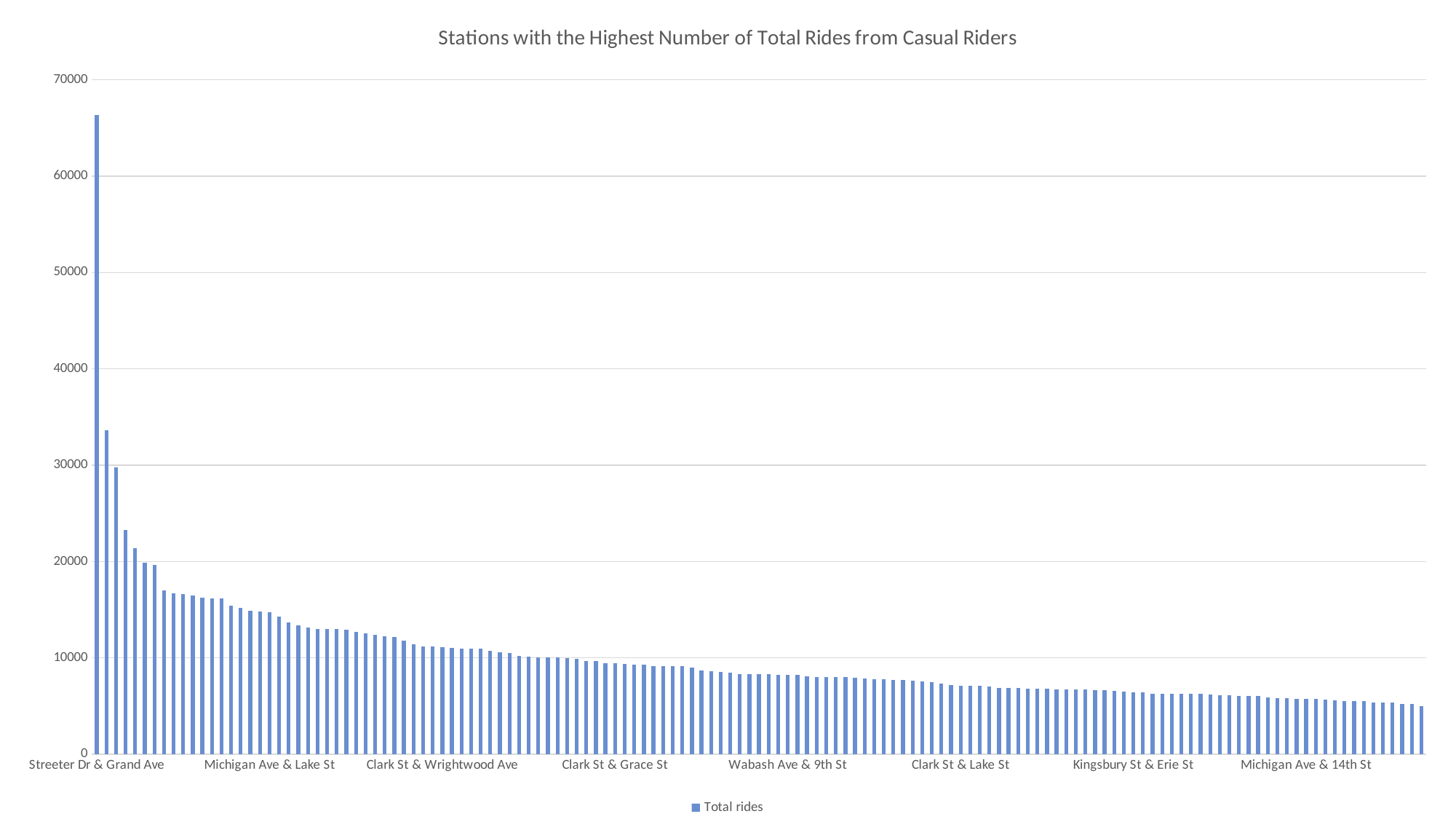

### Chart: Stations with the Highest Number of Total Rides from Casual Riders

| Category | Total rides |
|---|---|
| Streeter Dr & Grand Ave | 66359.0 |
| Millennium Park | 33590.0 |
| Michigan Ave & Oak St | 29780.0 |
| Shedd Aquarium | 23251.0 |
| Theater on the Lake | 21351.0 |
| Wells St & Concord Ln | 19891.0 |
| Lake Shore Dr & Monroe St | 19617.0 |
| Clark St & Lincoln Ave | 17033.0 |
| Wells St & Elm St | 16668.0 |
| Indiana Ave & Roosevelt Rd | 16630.0 |
| Clark St & Elm St | 16477.0 |
| DuSable Lake Shore Dr & Monroe St | 16240.0 |
| Clark St & Armitage Ave | 16203.0 |
| Wabash Ave & Grand Ave | 16166.0 |
| New St & Illinois St | 15405.0 |
| Dusable Harbor | 15219.0 |
| Lake Shore Dr & North Blvd | 14853.0 |
| DuSable Lake Shore Dr & North Blvd | 14796.0 |
| Michigan Ave & Lake St | 14708.0 |
| Michigan Ave & Washington St | 14317.0 |
| Michigan Ave & 8th St | 13659.0 |
| Larrabee St & Webster Ave | 13341.0 |
| Wells St & Evergreen Ave | 13164.0 |
| Clark St & Newport St | 13018.0 |
| Wilton Ave & Belmont Ave | 12994.0 |
| Broadway & Barry Ave | 12965.0 |
| Fairbanks Ct & Grand Ave | 12904.0 |
| LaSalle St & Illinois St | 12700.0 |
| Dearborn St & Erie St | 12571.0 |
| Buckingham Fountain | 12383.0 |
| Wells St & Huron St | 12225.0 |
| Lakeview Ave & Fullerton Pkwy | 12192.0 |
| Montrose Harbor | 11820.0 |
| Ashland Ave & Division St | 11381.0 |
| Lincoln Ave & Fullerton Ave | 11179.0 |
| Damen Ave & Pierce Ave | 11176.0 |
| Clark St & Wrightwood Ave | 11149.0 |
| Halsted St & Roscoe St | 11005.0 |
| St. Clair St & Erie St | 10977.0 |
| Sheffield Ave & Waveland Ave | 10944.0 |
| Green St & Madison St | 10927.0 |
| Columbus Dr & Randolph St | 10760.0 |
| Clark St & Drummond Pl | 10579.0 |
| Wabash Ave & Wacker Pl | 10520.0 |
| Green St & Randolph St | 10224.0 |
| Adler Planetarium | 10112.0 |
| Dearborn Pkwy & Delaware Pl | 10091.0 |
| State St & Kinzie St | 10079.0 |
| Kingsbury St & Kinzie St | 10016.0 |
| Wabash Ave & Roosevelt Rd | 9948.0 |
| State St & Randolph St | 9913.0 |
| Wells St & Hubbard St | 9667.0 |
| Rush St & Cedar St | 9663.0 |
| Lincoln Park Conservatory | 9430.0 |
| Clark St & Grace St | 9428.0 |
| Clark St & Schiller St | 9391.0 |
| Southport Ave & Roscoe St | 9336.0 |
| Morgan St & Lake St | 9320.0 |
| Bissell St & Armitage Ave | 9178.0 |
| Broadway & Cornelia Ave | 9173.0 |
| Desplaines St & Kinzie St | 9163.0 |
| Rush St & Superior St | 9157.0 |
| Stockton Dr & Wrightwood Ave | 8971.0 |
| Halsted St & Wrightwood Ave | 8714.0 |
| Wilton Ave & Diversey Pkwy | 8619.0 |
| Pine Grove Ave & Waveland Ave | 8545.0 |
| Federal St & Polk St | 8495.0 |
| Milwaukee Ave & Grand Ave | 8320.0 |
| Clark St & Wellington Ave | 8307.0 |
| Broadway & Waveland Ave | 8296.0 |
| Sheffield Ave & Wrightwood Ave | 8295.0 |
| Mies van der Rohe Way & Chestnut St | 8263.0 |
| Wabash Ave & 9th St | 8261.0 |
| Michigan Ave & Jackson Blvd | 8213.0 |
| Sheffield Ave & Wellington Ave | 8056.0 |
| Sedgwick St & North Ave | 8045.0 |
| McClurg Ct & Erie St | 8013.0 |
| Michigan Ave & Pearson St | 8012.0 |
| Sheffield Ave & Webster Ave | 7983.0 |
| Southport Ave & Waveland Ave | 7938.0 |
| Franklin St & Jackson Blvd | 7841.0 |
| Halsted St & Dickens Ave | 7795.0 |
| Lakefront Trail & Bryn Mawr Ave | 7781.0 |
| Wood St & Milwaukee Ave | 7743.0 |
| Clinton St & Madison St | 7716.0 |
| Halsted St & Clybourn Ave | 7602.0 |
| Broadway & Belmont Ave | 7594.0 |
| Racine Ave & Belmont Ave | 7509.0 |
| Clark St & North Ave | 7372.0 |
| Sheffield Ave & Fullerton Ave | 7153.0 |
| Clark St & Lake St | 7116.0 |
| Sedgwick St & Webster Ave | 7104.0 |
| Franklin St & Illinois St | 7097.0 |
| Field Museum | 7021.0 |
| Cityfront Plaza Dr & Pioneer Ct | 6904.0 |
| Dearborn St & Monroe St | 6856.0 |
| Michigan Ave & Madison St | 6852.0 |
| Kedzie Ave & Milwaukee Ave | 6842.0 |
| LaSalle Dr & Huron St | 6803.0 |
| Ritchie Ct & Banks St | 6782.0 |
| Shore Dr & 55th St | 6768.0 |
| Orleans St & Merchandise Mart Plaza | 6765.0 |
| Daley Center Plaza | 6734.0 |
| Southport Ave & Wrightwood Ave | 6719.0 |
| Clark St & Chicago Ave | 6690.0 |
| Field Blvd & South Water St | 6657.0 |
| Lincoln Ave & Diversey Pkwy | 6611.0 |
| Pine Grove Ave & Irving Park Rd | 6488.0 |
| Kingsbury St & Erie St | 6463.0 |
| Mies van der Rohe Way & Chicago Ave | 6404.0 |
| Lake Shore Dr & Ohio St | 6301.0 |
| Sheridan Rd & Montrose Ave | 6294.0 |
| Broadway & Sheridan Rd | 6293.0 |
| Damen Ave & Cortland St | 6284.0 |
| Honore St & Division St | 6272.0 |
| California Ave & Milwaukee Ave | 6263.0 |
| Fort Dearborn Dr & 31st St | 6231.0 |
| DuSable Lake Shore Dr & Ohio St | 6148.0 |
| Stetson Ave & South Water St | 6144.0 |
| Clark St & Randolph St | 6034.0 |
| Sheridan Rd & Irving Park Rd | 6026.0 |
| DuSable Lake Shore Dr & Belmont Ave | 6018.0 |
| Lake Shore Dr & Diversey Pkwy | 5908.0 |
| Milwaukee Ave & Wabansia Ave | 5836.0 |
| Clinton St & Lake St | 5812.0 |
| Burling St & Diversey Pkwy | 5783.0 |
| Michigan Ave & 14th St | 5749.0 |
| Southport Ave & Wellington Ave | 5734.0 |
| Lake Shore Dr & Belmont Ave | 5693.0 |
| Wentworth Ave & Cermak Rd | 5614.0 |
| Canal St & Adams St | 5550.0 |
| DuSable Lake Shore Dr & Diversey Pkwy | 5548.0 |
| Wabash Ave & Adams St | 5538.0 |
| DuSable Lake Shore Dr & Wellington Ave | 5355.0 |
| Peoria St & Jackson Blvd | 5348.0 |
| Burnham Harbor | 5344.0 |
| Ogden Ave & Chicago Ave | 5245.0 |
| Lake Shore Dr & Wellington Ave | 5202.0 |
| Lincoln Ave & Roscoe St | 4991.0 |